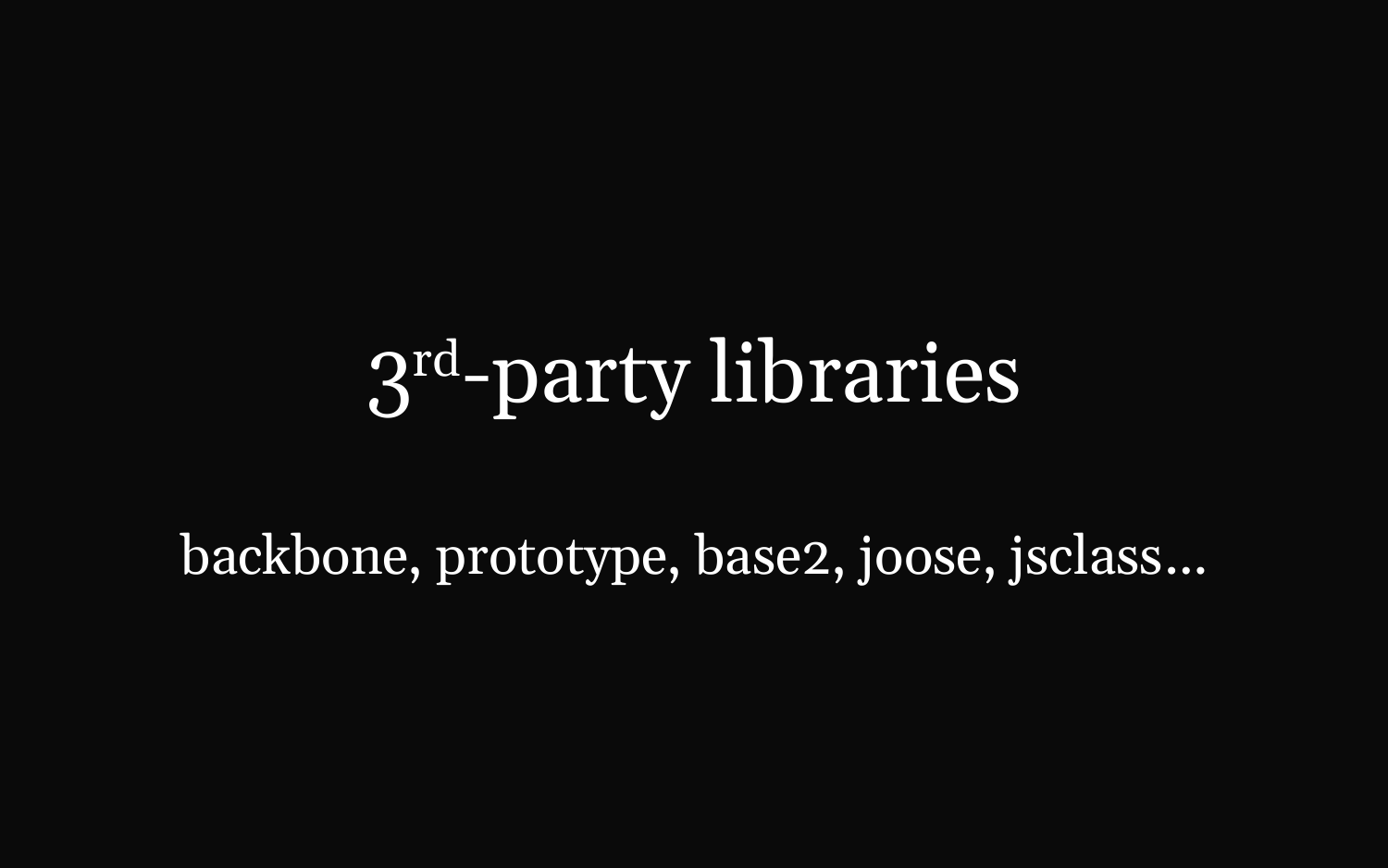

3rd-party libraries

backbone, prototype, base2, joose, jsclass…